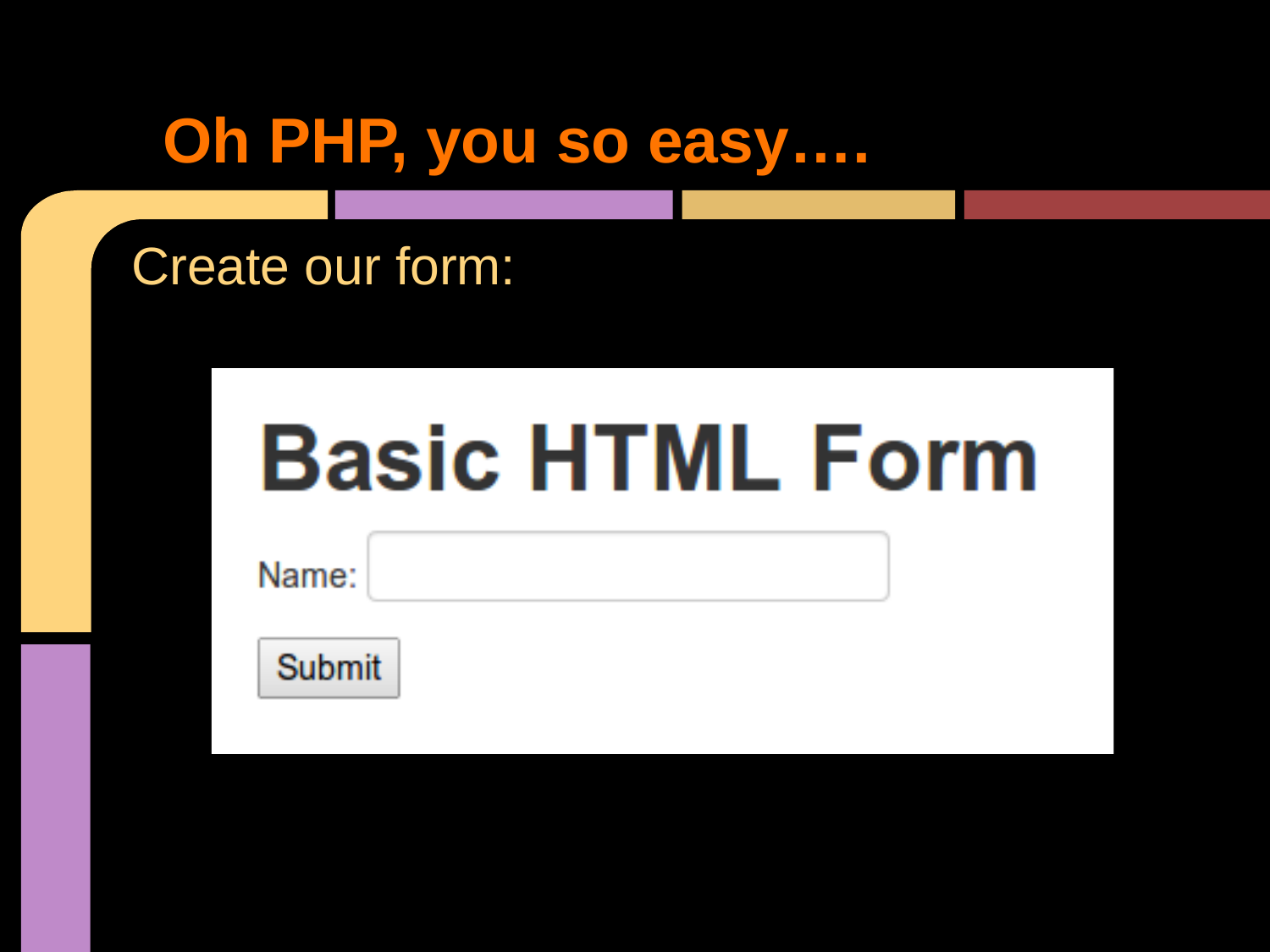

# Oh PHP, you so easy….
Create our form: